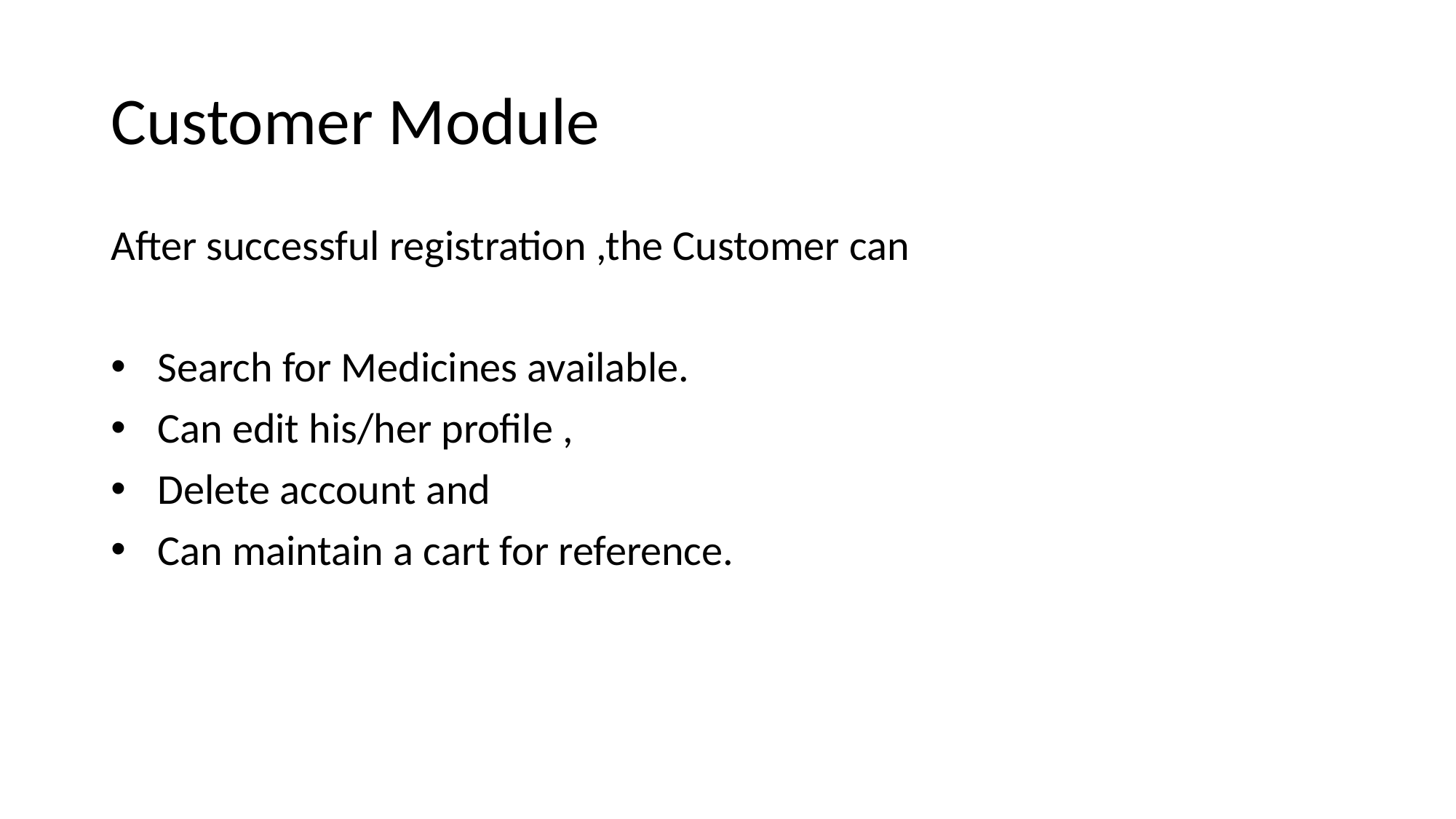

# Customer Module
After successful registration ,the Customer can

  Search for Medicines available.
  Can edit his/her profile ,
  Delete account and
  Can maintain a cart for reference.